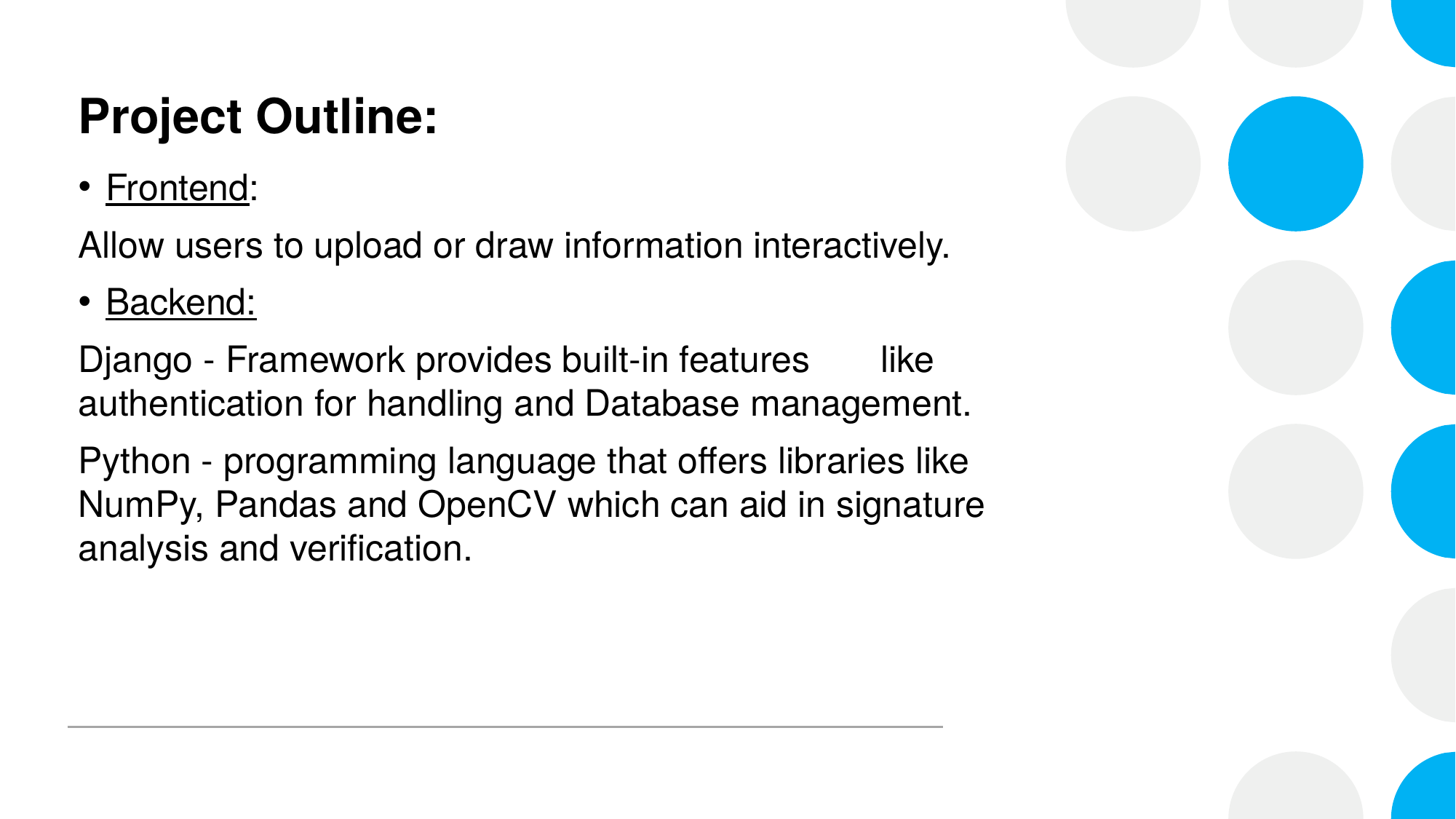

# Project Outline:
Frontend:
Allow users to upload or draw information interactively.
Backend:
Django - Framework provides built-in features       like authentication for handling and Database management.
Python - programming language that offers libraries like NumPy, Pandas and OpenCV which can aid in signature analysis and verification.